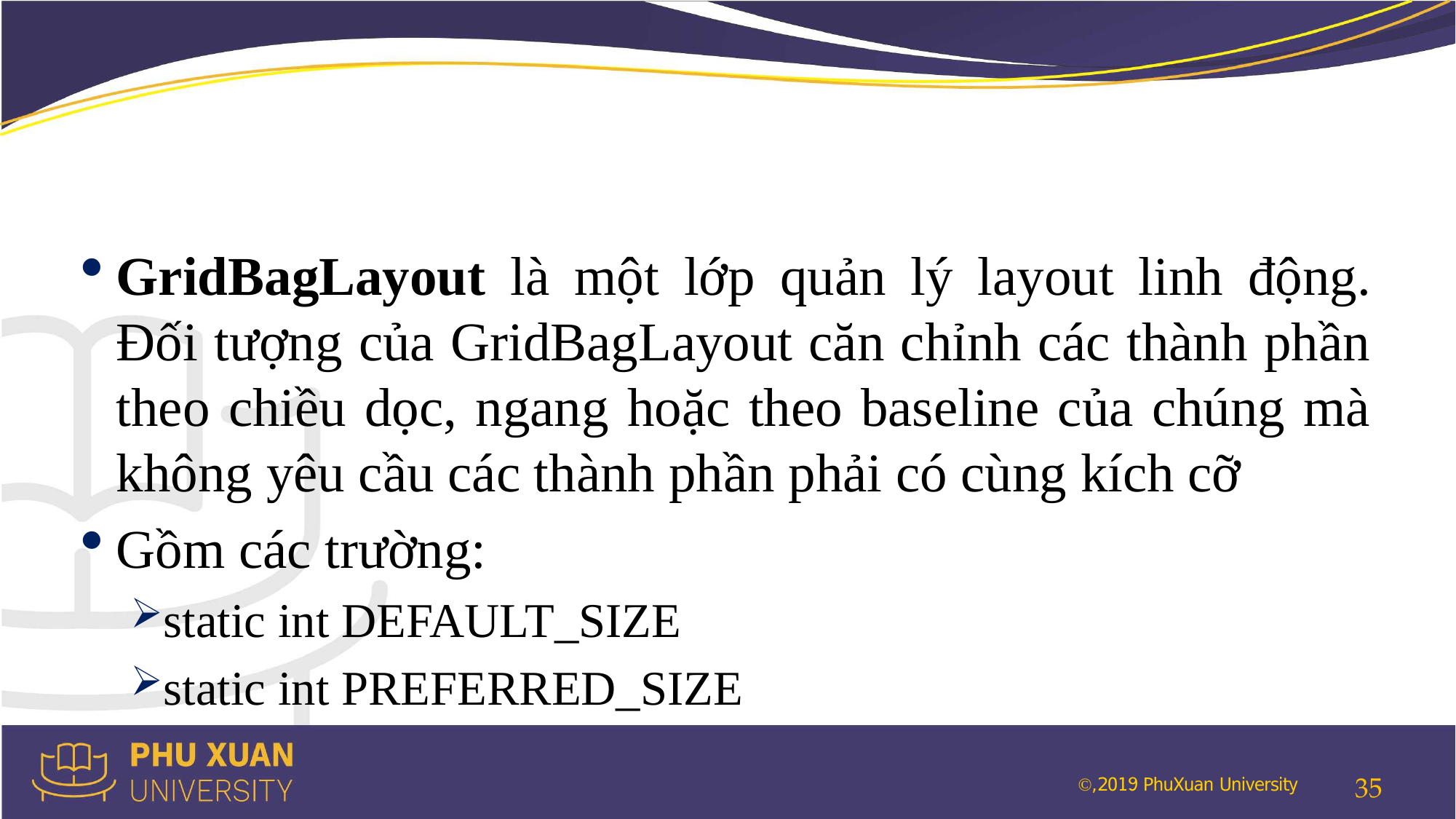

#
GridBagLayout là một lớp quản lý layout linh động. Đối tượng của GridBagLayout căn chỉnh các thành phần theo chiều dọc, ngang hoặc theo baseline của chúng mà không yêu cầu các thành phần phải có cùng kích cỡ
Gồm các trường:
static int DEFAULT_SIZE
static int PREFERRED_SIZE
35